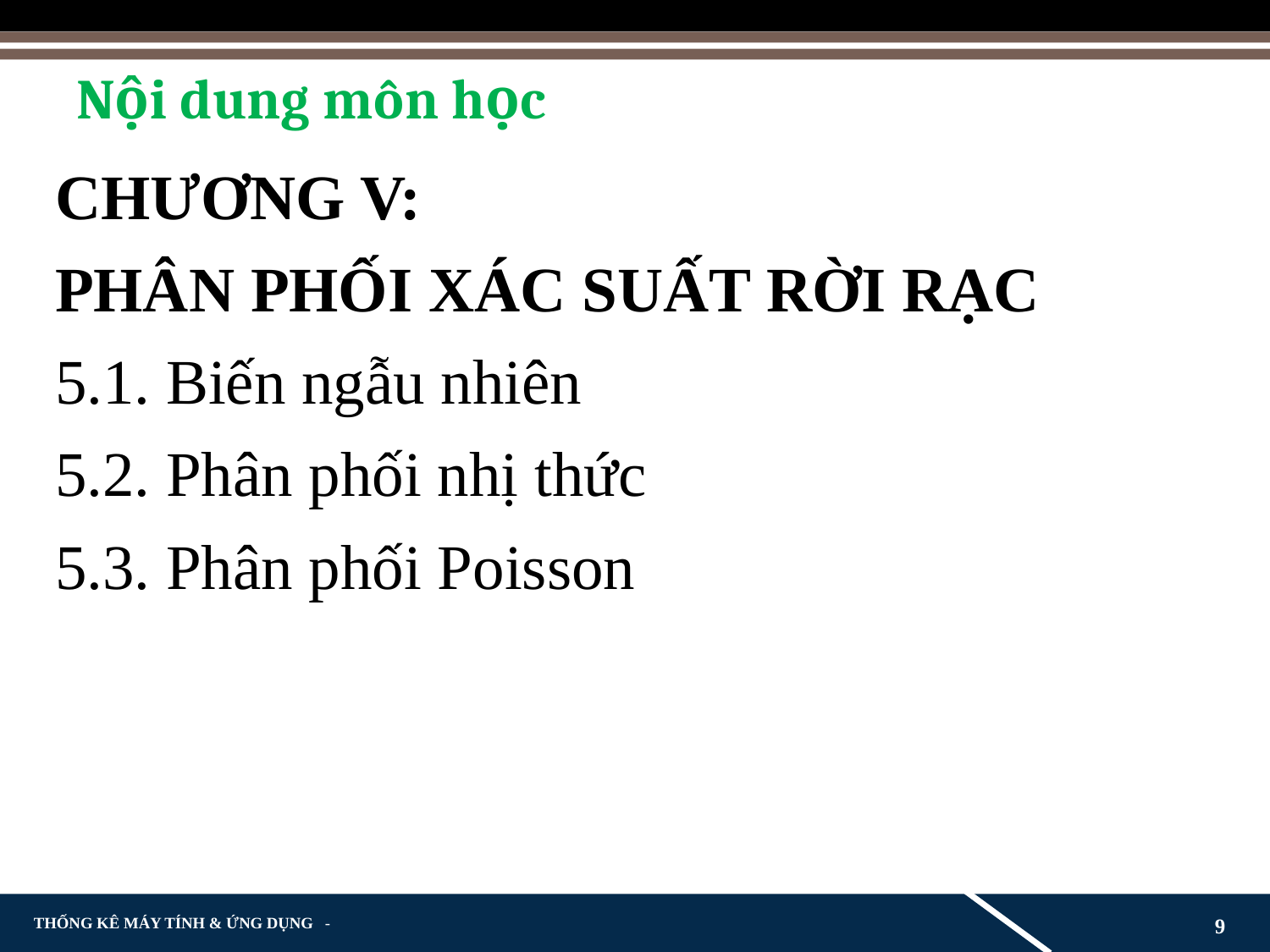

# Nội dung môn học
CHƯƠNG V:
PHÂN PHỐI XÁC SUẤT RỜI RẠC
5.1. Biến ngẫu nhiên
5.2. Phân phối nhị thức
5.3. Phân phối Poisson

9